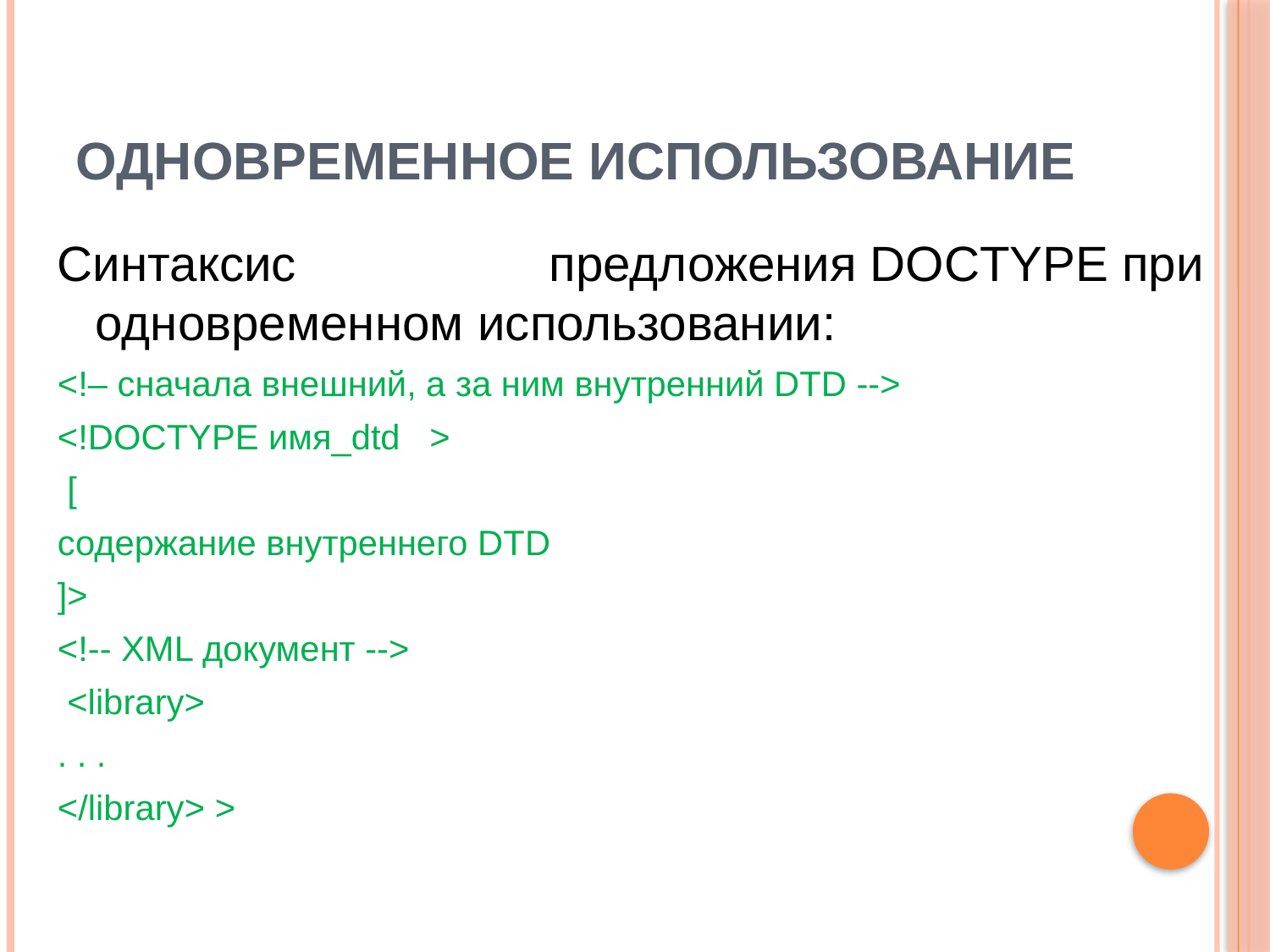

# Одновременное использование
Синтаксис предложения DOCTYPE при одновременном использовании:
<!– сначала внешний, а за ним внутренний DTD -->
<!DOCTYPE имя_dtd   >
 [
содержание внутреннего DTD
]>
<!-- XML документ -->
 <library>
. . .
</library> >